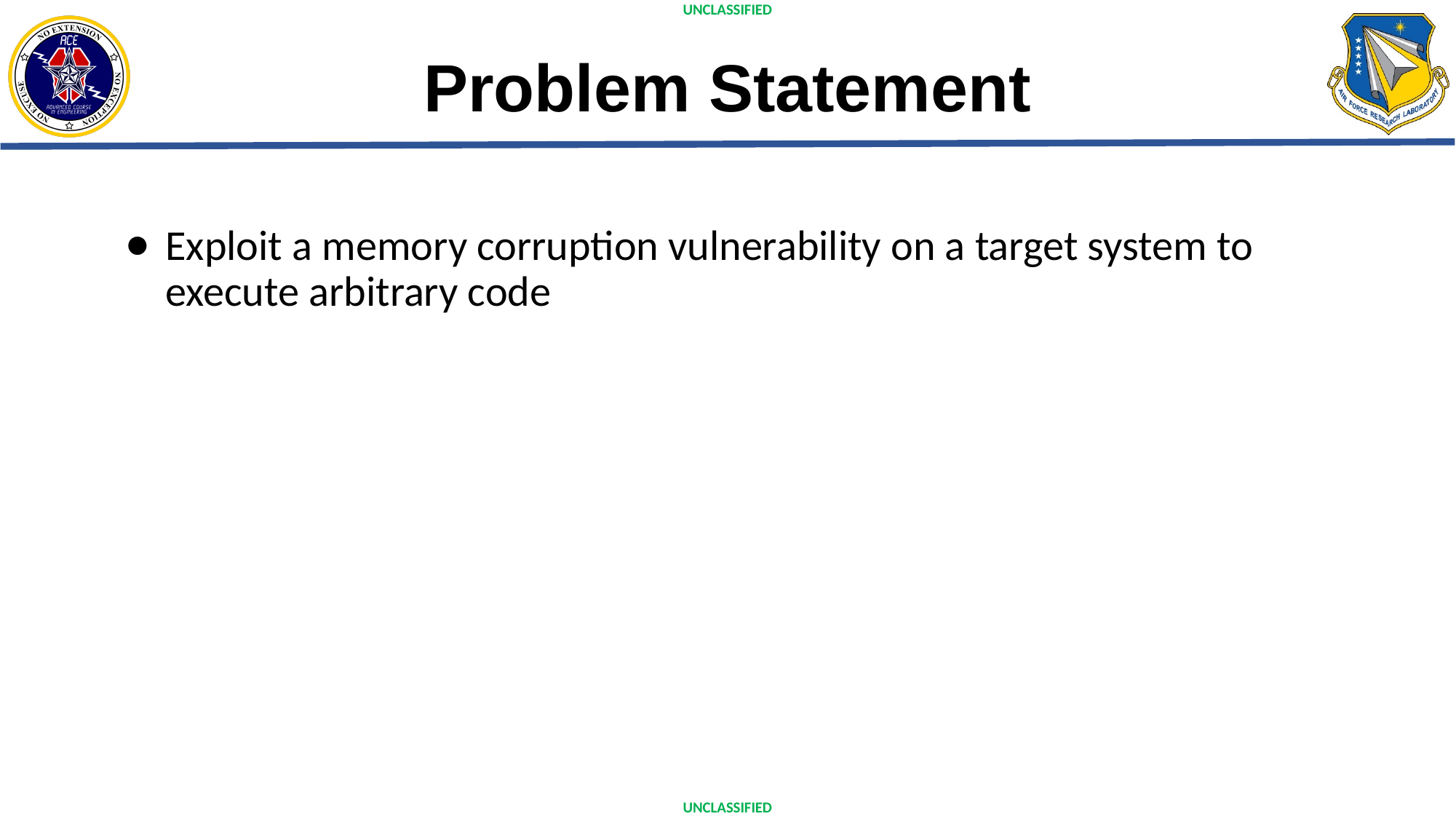

# Problem Statement
Exploit a memory corruption vulnerability on a target system to execute arbitrary code